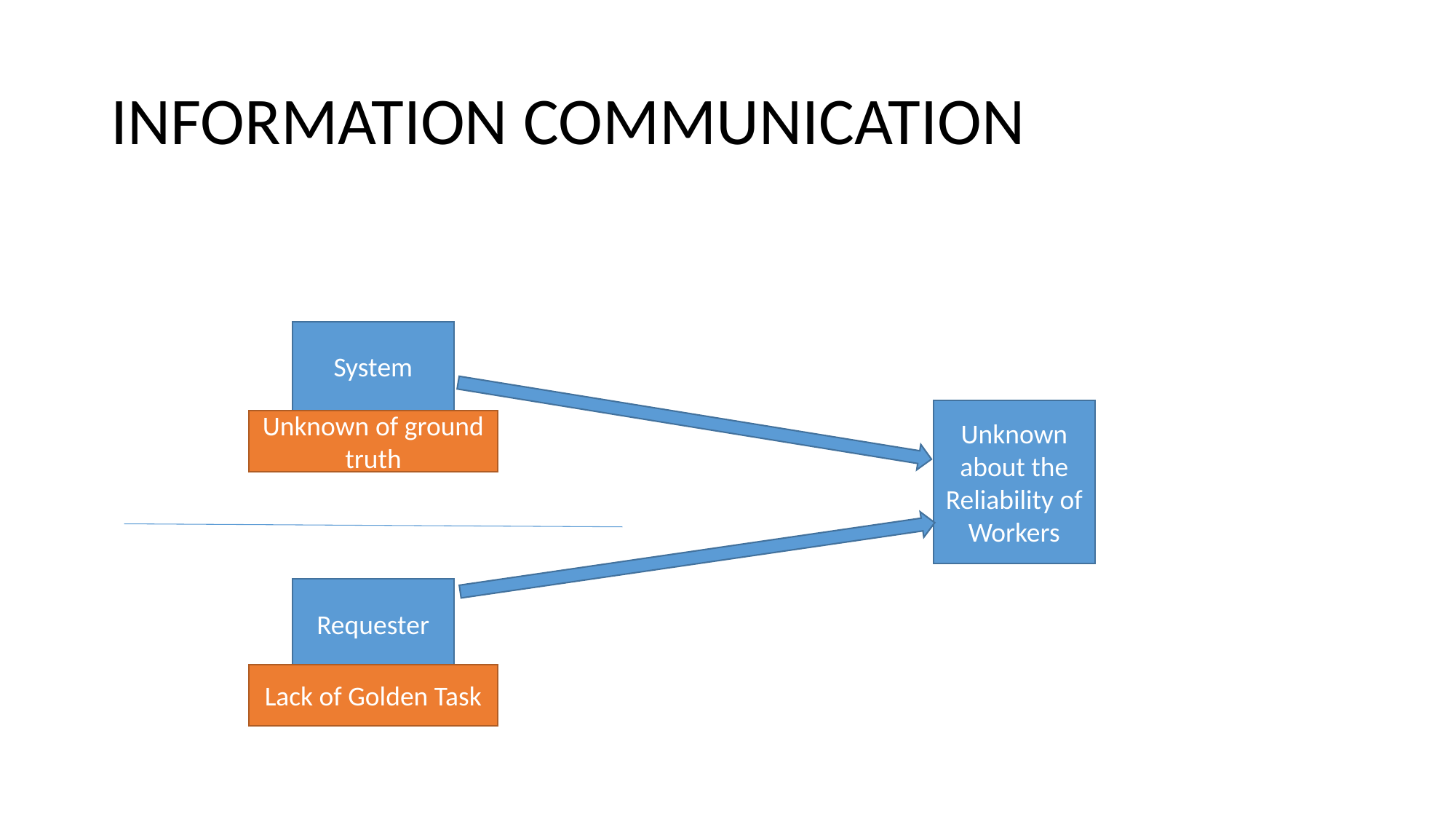

# INFORMATION COMMUNICATION

System
Unknown about the Reliability of Workers

Unknown of ground truth

Requester
Lack of Golden Task